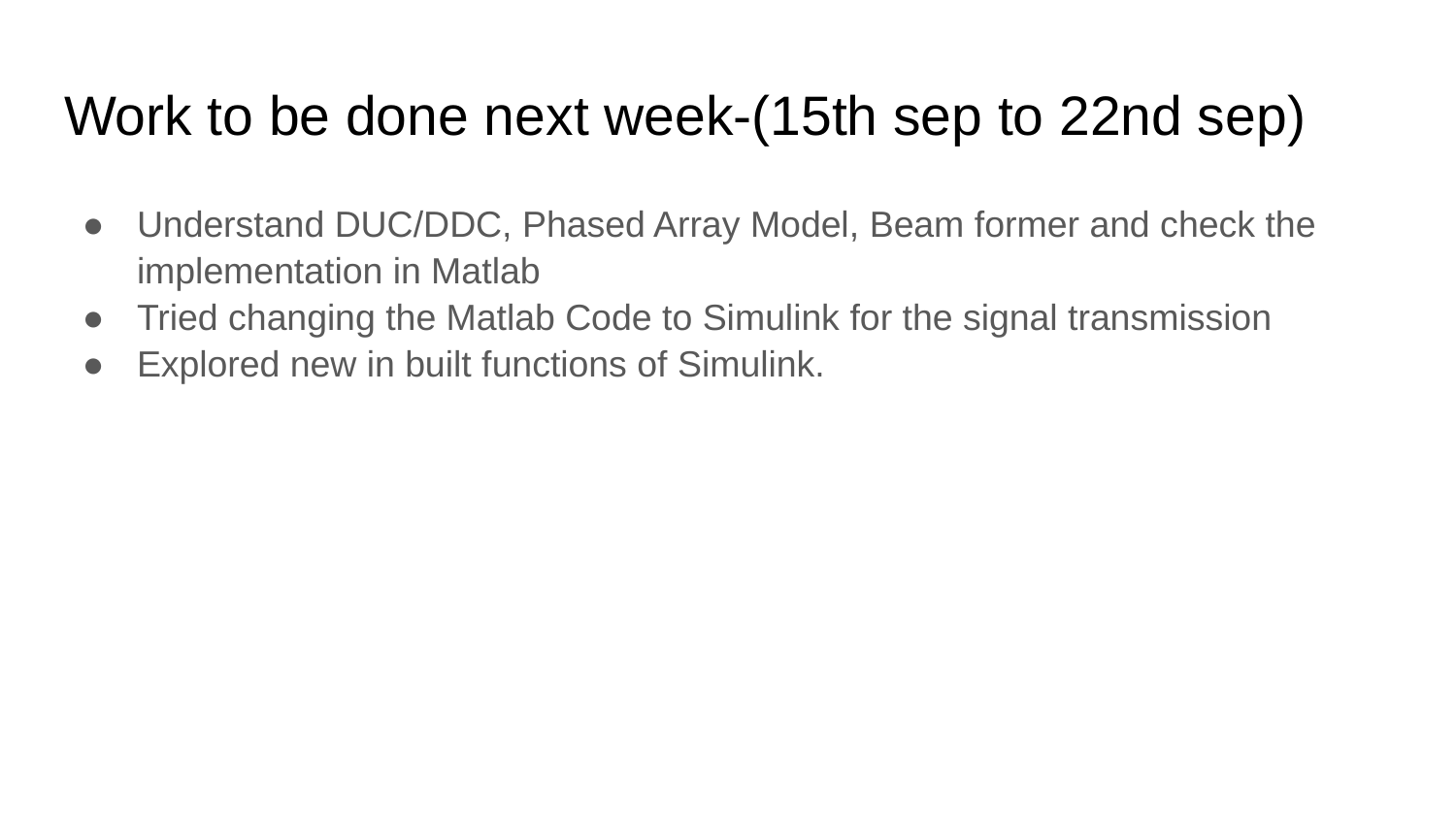

# Work to be done next week-(15th sep to 22nd sep)

Understand DUC/DDC, Phased Array Model, Beam former and check the implementation in Matlab
Tried changing the Matlab Code to Simulink for the signal transmission
Explored new in built functions of Simulink.